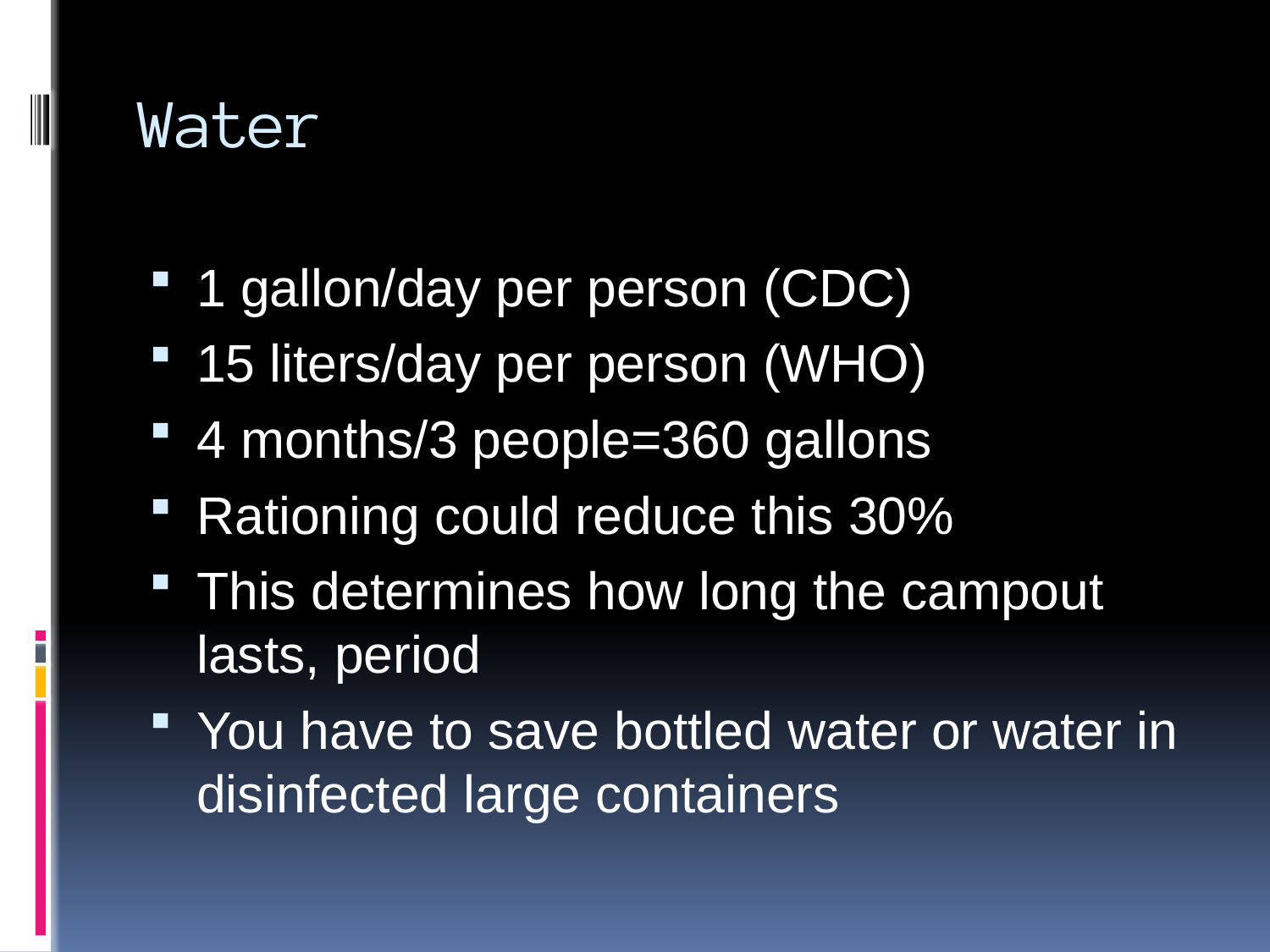

# Water
1 gallon/day per person (CDC)
15 liters/day per person (WHO)
4 months/3 people=360 gallons
Rationing could reduce this 30%
This determines how long the campout lasts, period
You have to save bottled water or water in disinfected large containers